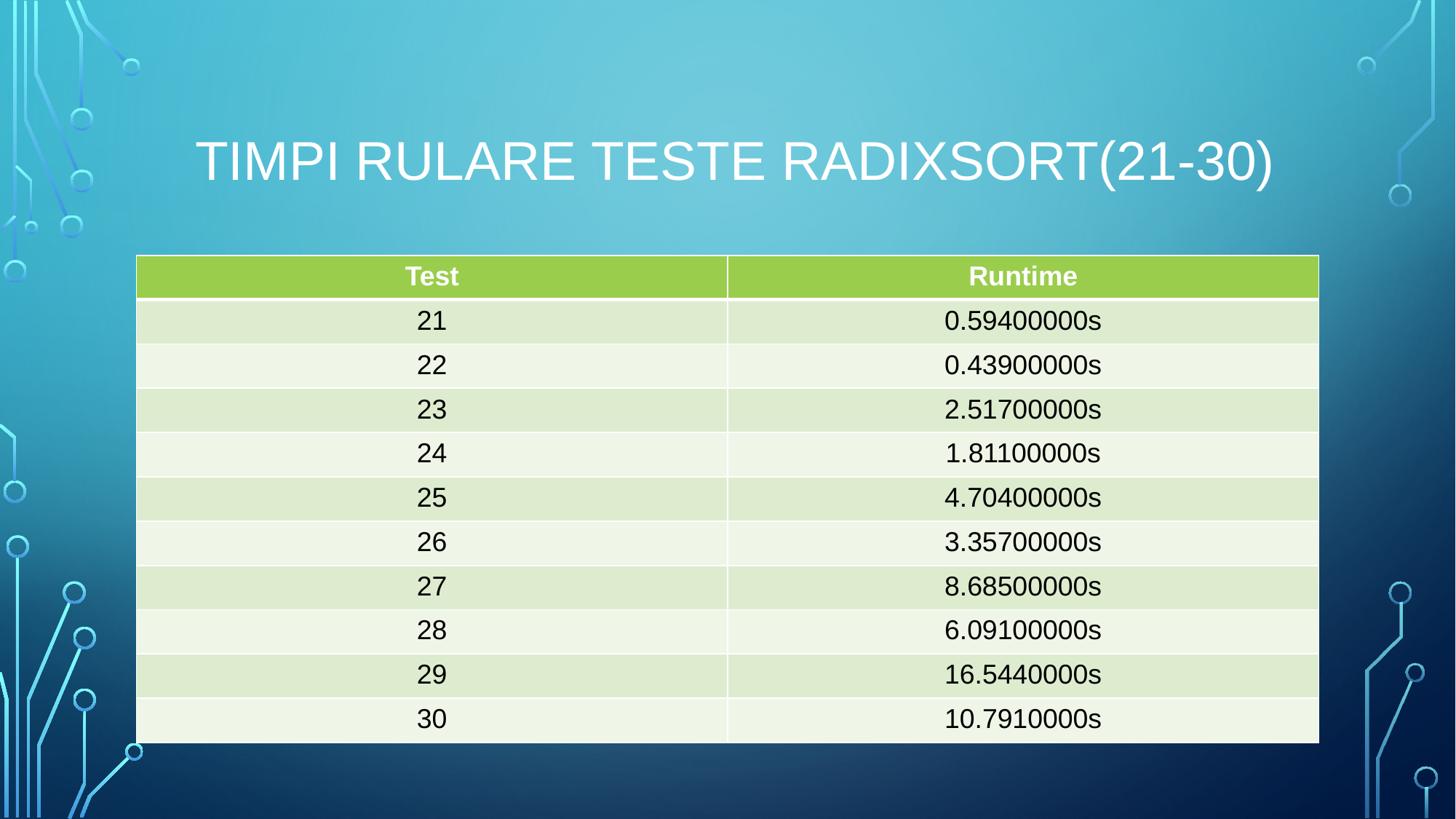

# Timpi rulare teste Radixsort(21-30)
| Test | Runtime |
| --- | --- |
| 21 | 0.59400000s |
| 22 | 0.43900000s |
| 23 | 2.51700000s |
| 24 | 1.81100000s |
| 25 | 4.70400000s |
| 26 | 3.35700000s |
| 27 | 8.68500000s |
| 28 | 6.09100000s |
| 29 | 16.5440000s |
| 30 | 10.7910000s |